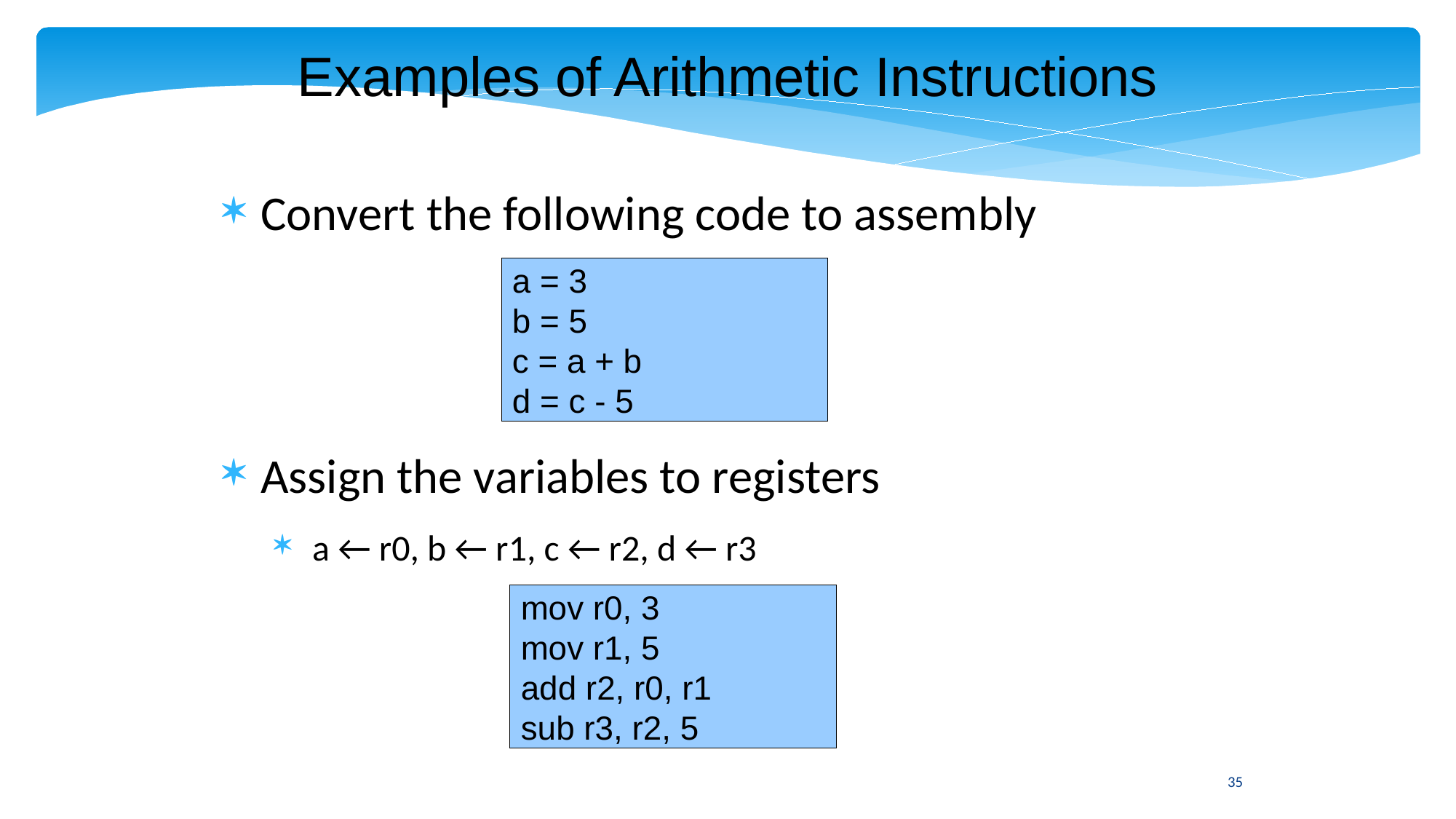

Examples of Arithmetic Instructions
Convert the following code to assembly

Assign the variables to registers
a ← r0, b ← r1, c ← r2, d ← r3
a = 3
b = 5
c = a + b
d = c - 5
mov r0, 3
mov r1, 5
add r2, r0, r1
sub r3, r2, 5
35